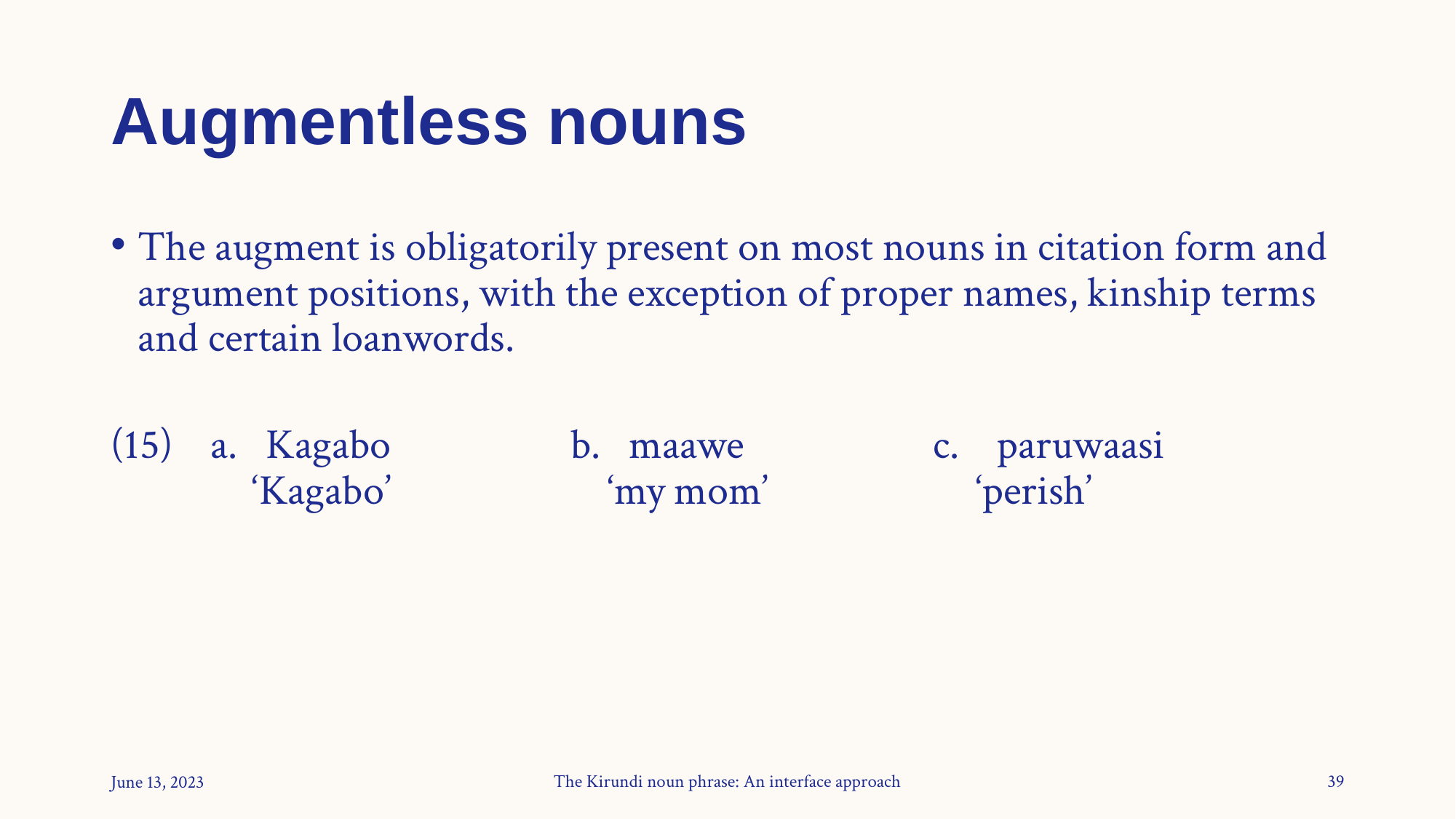

# Augmentless nouns
The augment is obligatorily present on most nouns in citation form and argument positions, with the exception of proper names, kinship terms and certain loanwords.

(15)    a.   Kagabo                   b.   maawe                    c.    paruwaasi
               ‘Kagabo’                       ‘my mom’                      ‘perish’

June 13, 2023
The Kirundi noun phrase: An interface approach
39